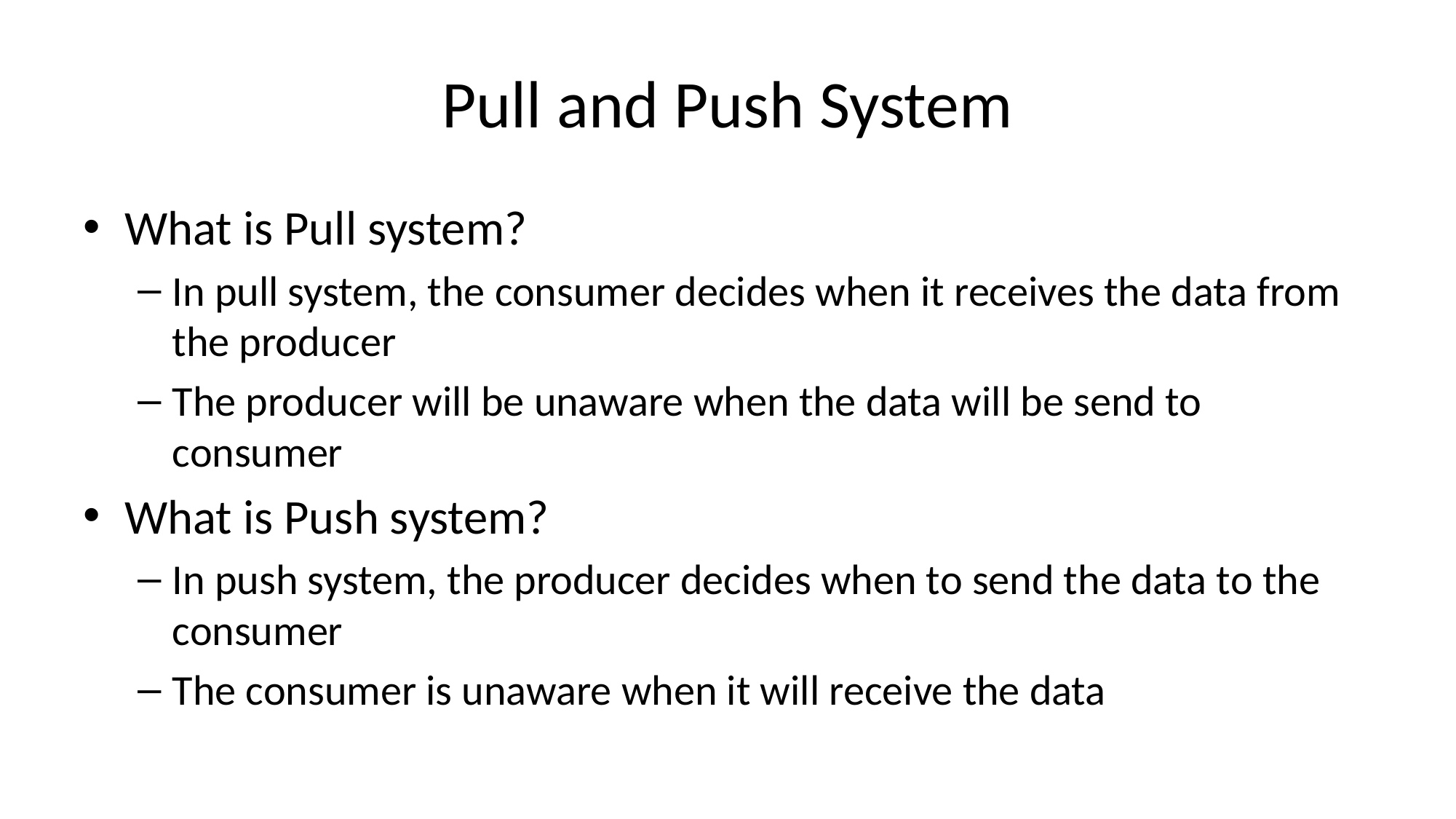

# Pull and Push System
What is Pull system?
In pull system, the consumer decides when it receives the data from the producer
The producer will be unaware when the data will be send to consumer
What is Push system?
In push system, the producer decides when to send the data to the consumer
The consumer is unaware when it will receive the data